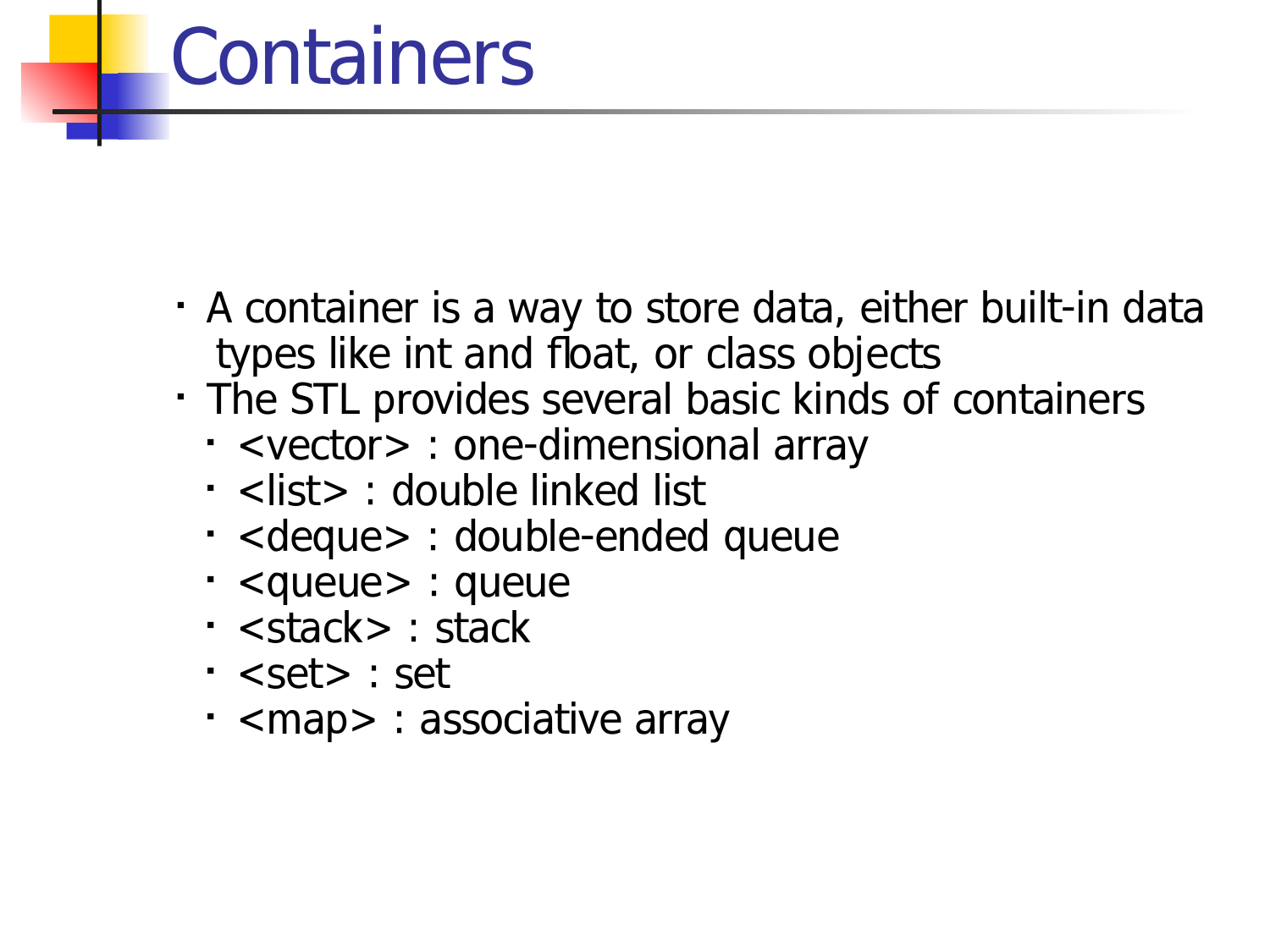

Containers
A container is a way to store data, either built-in data
   types like int and float, or class objects
The STL provides several basic kinds of containers
<vector> : one-dimensional array
<list> : double linked list
<deque> : double-ended queue
<queue> : queue
<stack> : stack
<set> : set
<map> : associative array